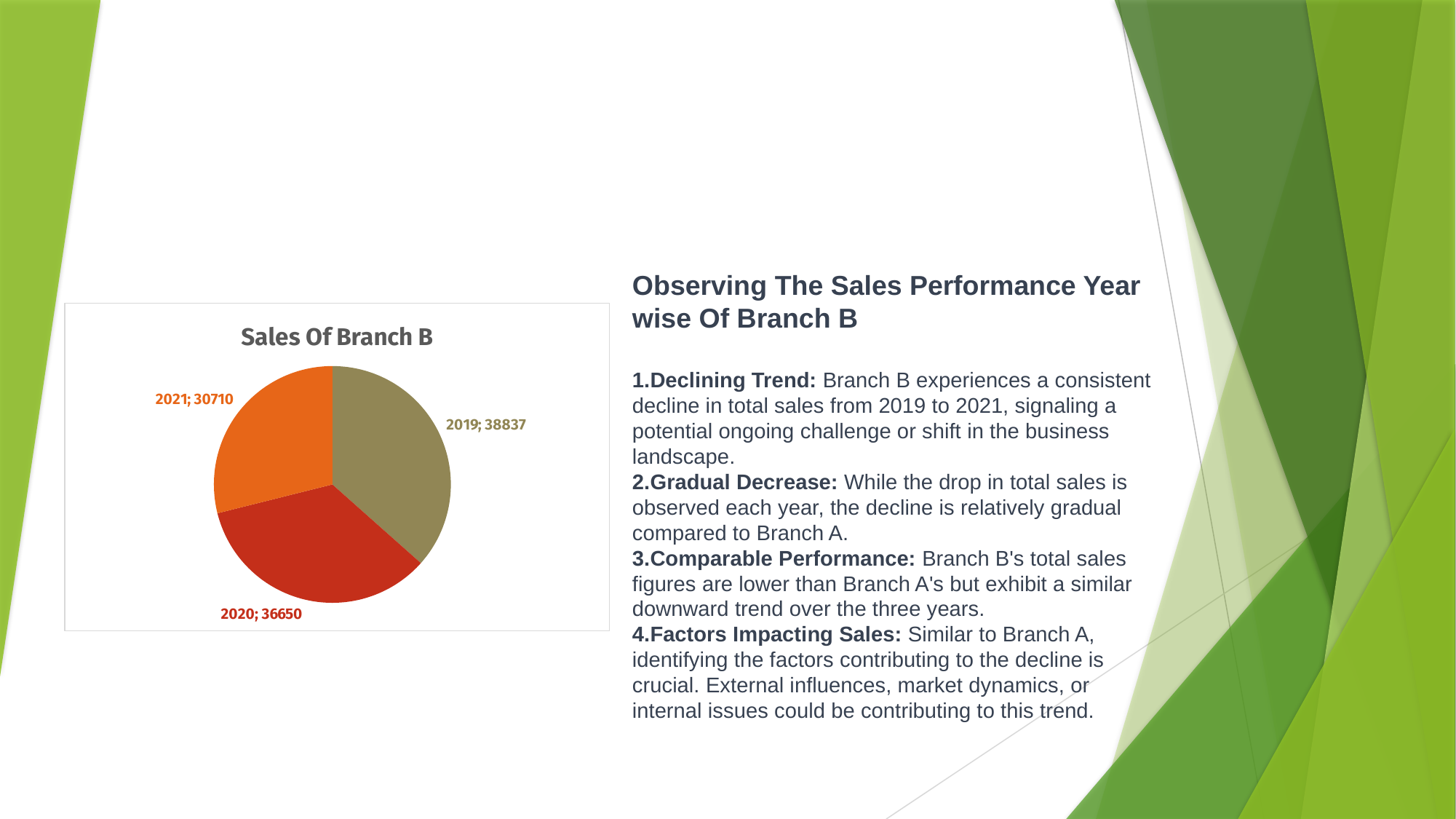

#
Observing The Sales Performance Year wise Of Branch B

Declining Trend: Branch B experiences a consistent decline in total sales from 2019 to 2021, signaling a potential ongoing challenge or shift in the business landscape.
Gradual Decrease: While the drop in total sales is observed each year, the decline is relatively gradual compared to Branch A.
Comparable Performance: Branch B's total sales figures are lower than Branch A's but exhibit a similar downward trend over the three years.
Factors Impacting Sales: Similar to Branch A, identifying the factors contributing to the decline is crucial. External influences, market dynamics, or internal issues could be contributing to this trend.

### Chart: Sales Of Branch B

| Category | Total sales |
|---|---|
| 2019 | 38837.274 |
| 2020 | 36650.05049999998 |
| 2021 | 30710.3475 |